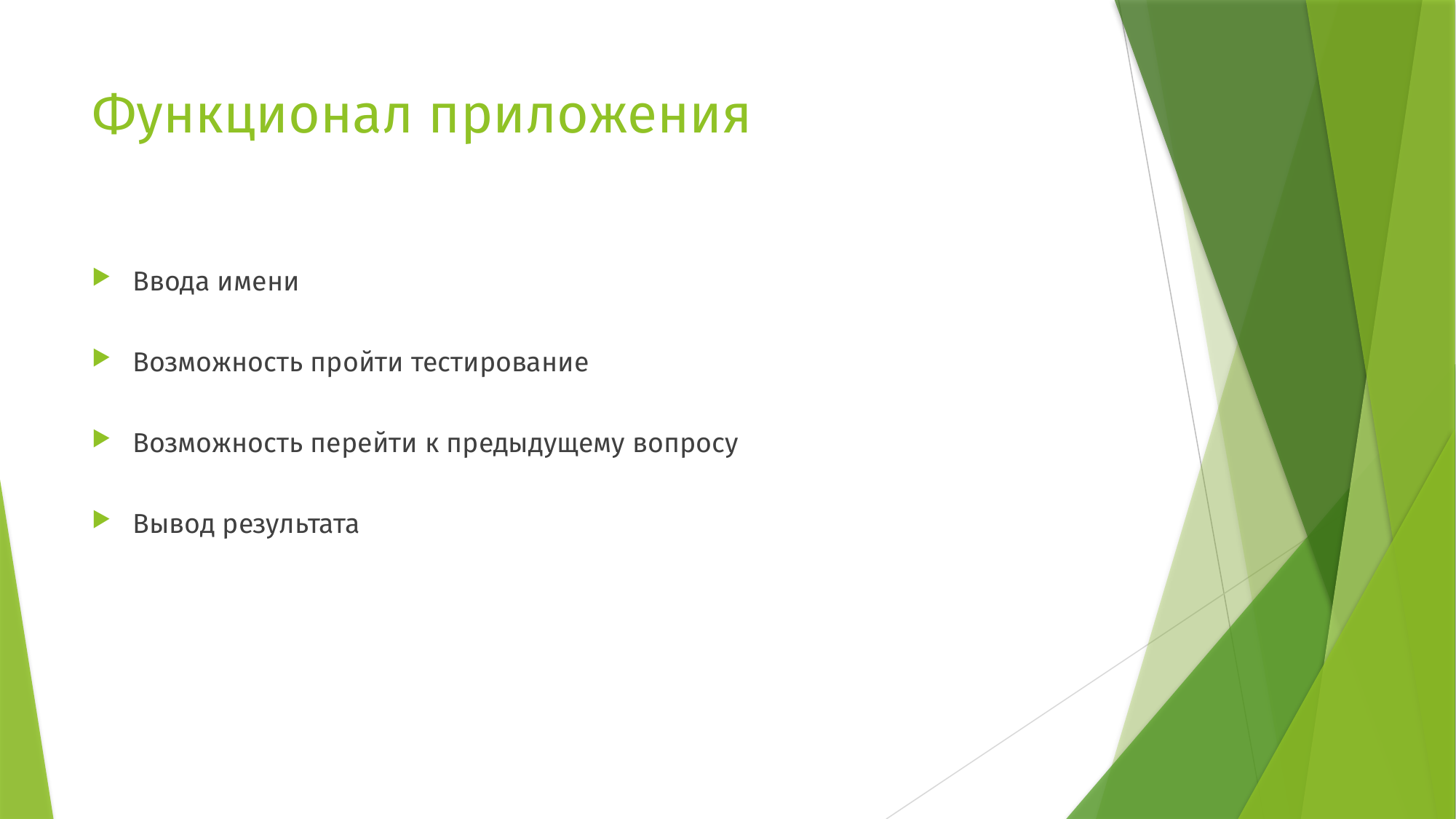

# Функционал приложения
Ввода имени
Возможность пройти тестирование
Возможность перейти к предыдущему вопросу
Вывод результата